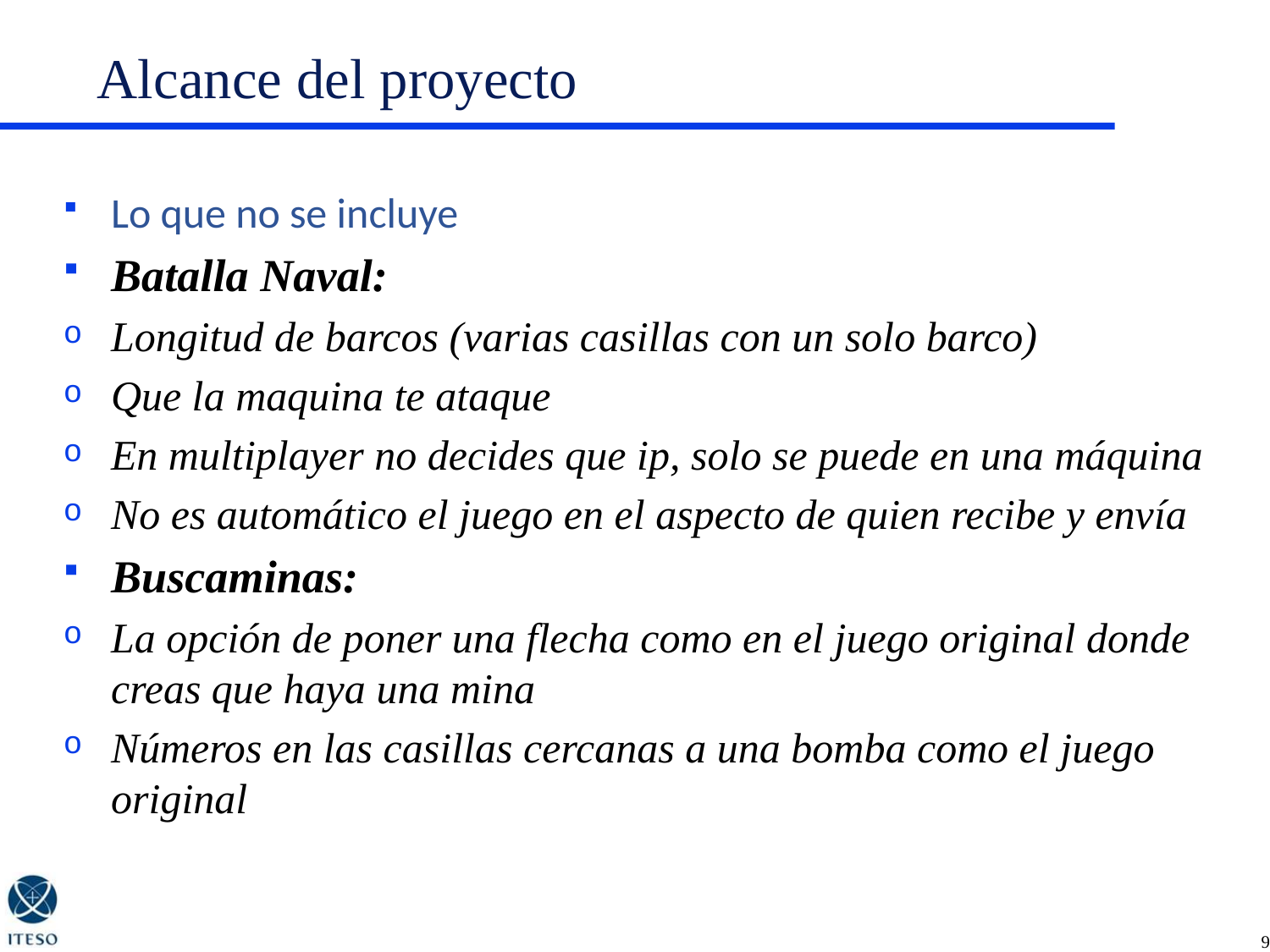

# Alcance del proyecto
Lo que no se incluye
Batalla Naval:
Longitud de barcos (varias casillas con un solo barco)
Que la maquina te ataque
En multiplayer no decides que ip, solo se puede en una máquina
No es automático el juego en el aspecto de quien recibe y envía
Buscaminas:
La opción de poner una flecha como en el juego original donde creas que haya una mina
Números en las casillas cercanas a una bomba como el juego original